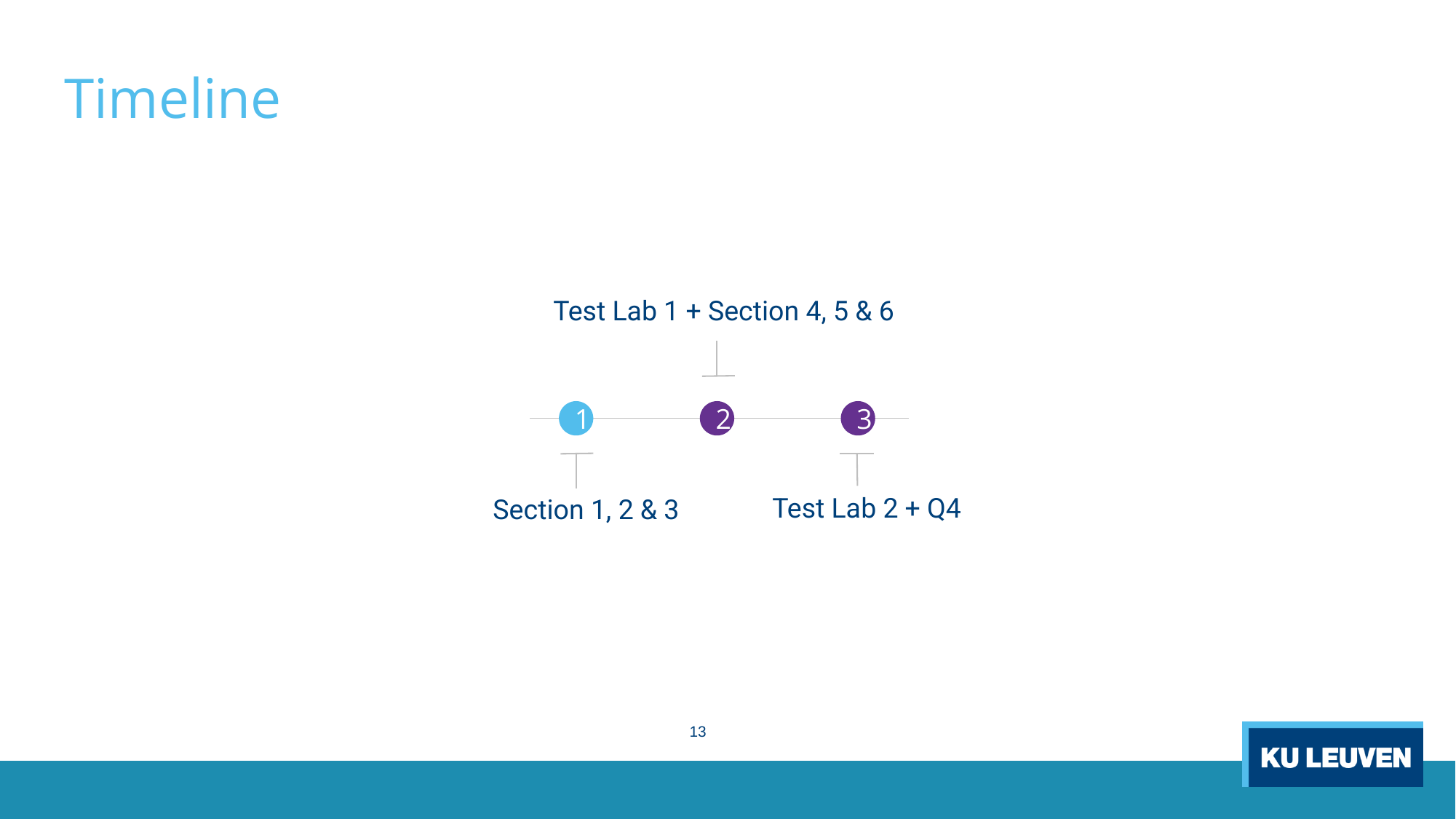

# Timeline
Test Lab 1 + Section 4, 5 & 6
1
2
3
Test Lab 2 + Q4
Section 1, 2 & 3
13